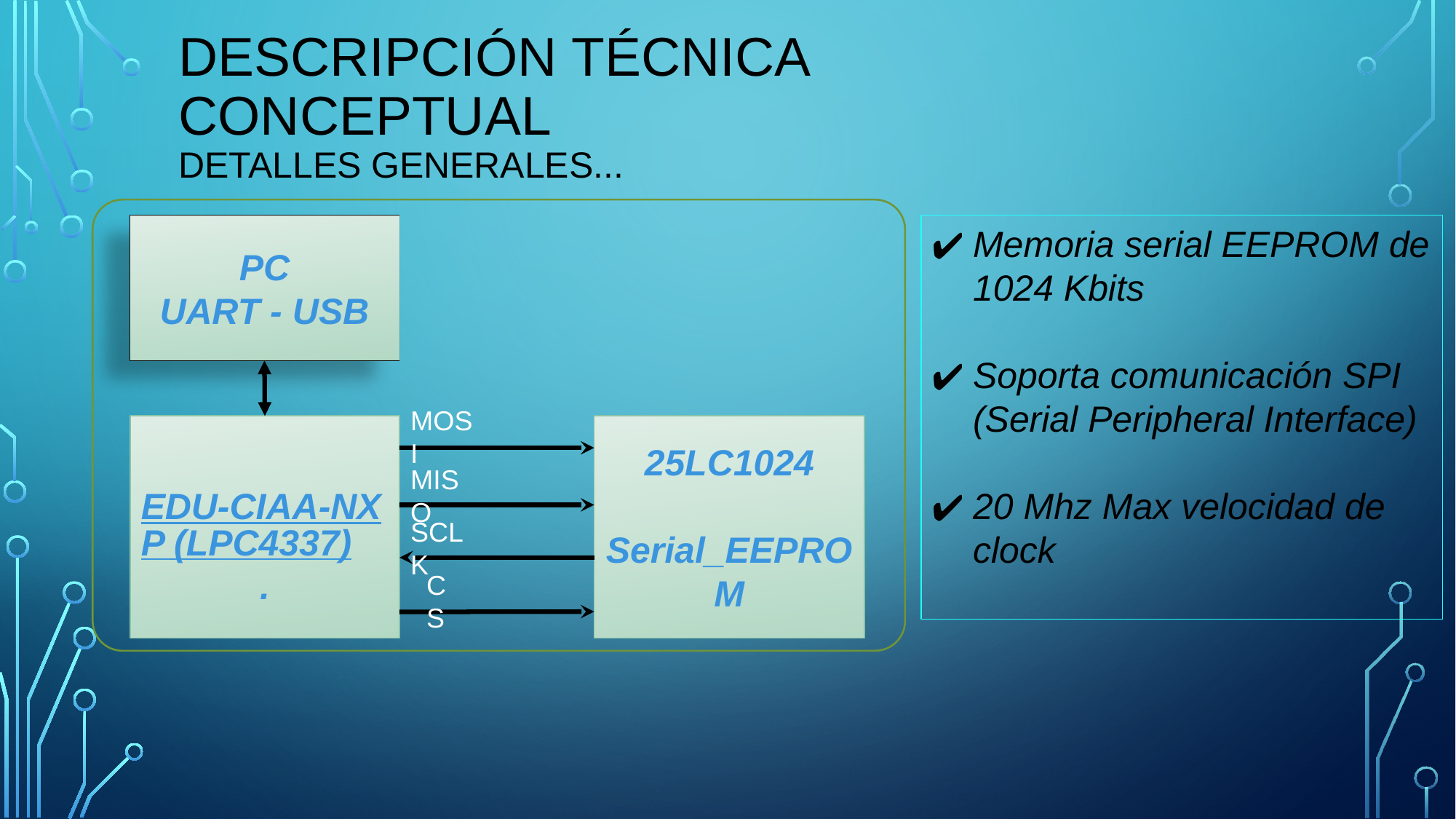

# DESCRIPCIÓN TÉCNICA CONCEPTUAL
DETALLES GENERALES...

MOSI
EDU-CIAA-NXP (LPC4337).
25LC1024

Serial_EEPROM
MISO
SCLK
CS
PC
UART - USB
Memoria serial EEPROM de 1024 Kbits

Soporta comunicación SPI (Serial Peripheral Interface)

20 Mhz Max velocidad de clock